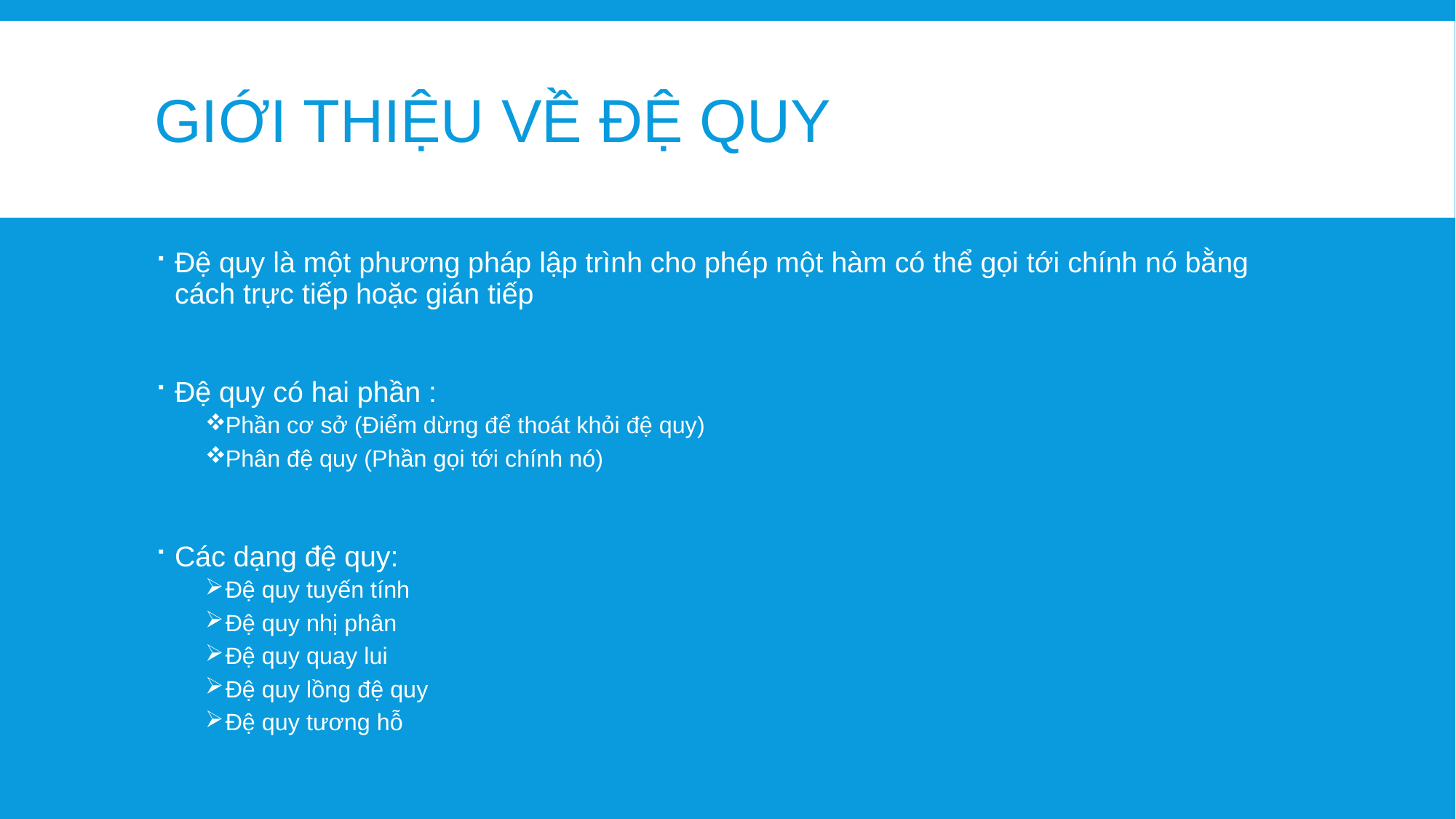

# GIỚI THIỆU VỀ ĐỆ QUY
Đệ quy là một phương pháp lập trình cho phép một hàm có thể gọi tới chính nó bằng cách trực tiếp hoặc gián tiếp

Đệ quy có hai phần :
Phần cơ sở (Điểm dừng để thoát khỏi đệ quy)
Phân đệ quy (Phần gọi tới chính nó)

Các dạng đệ quy:
Đệ quy tuyến tính
Đệ quy nhị phân
Đệ quy quay lui
Đệ quy lồng đệ quy
Đệ quy tương hỗ